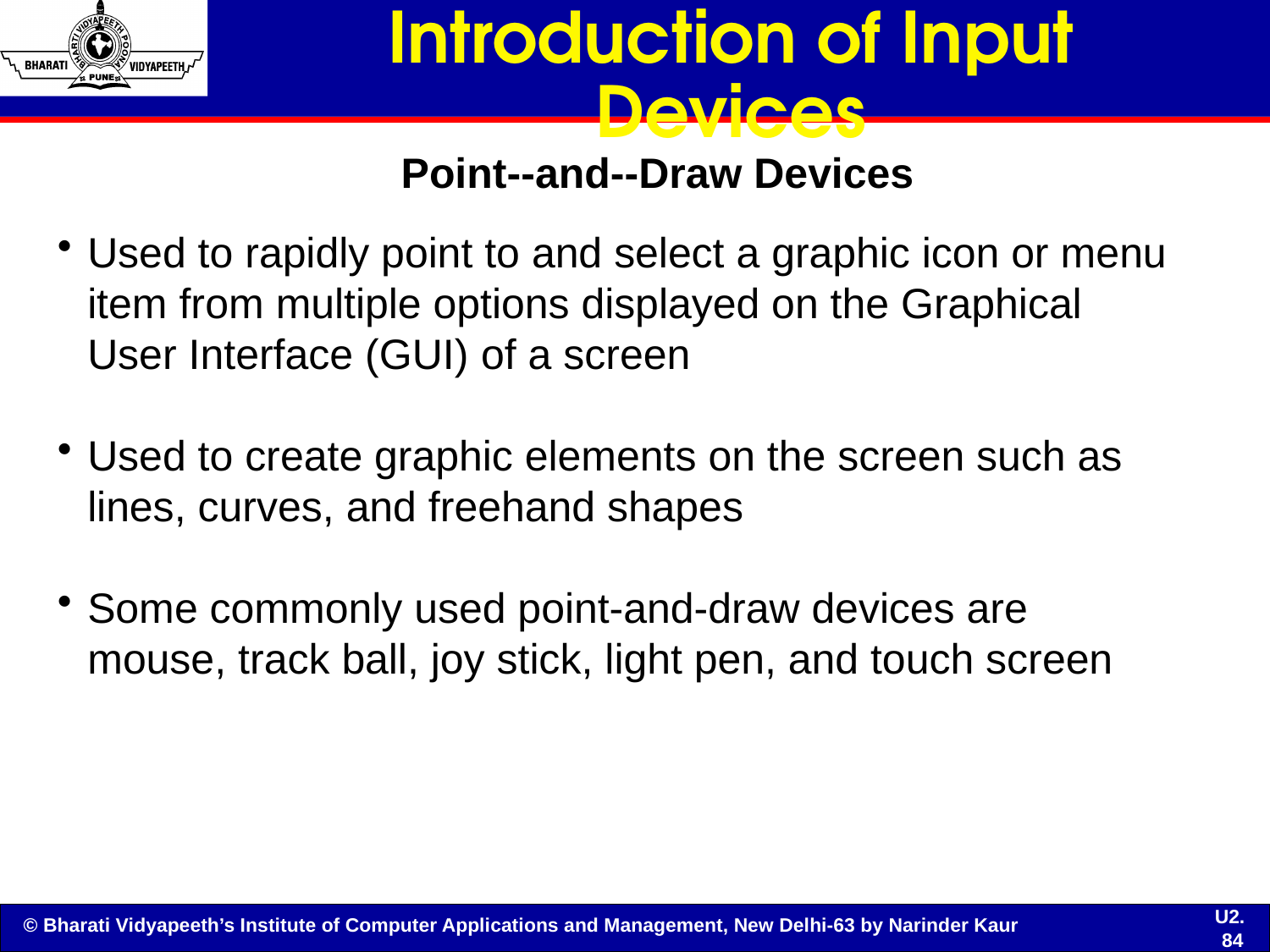

# Introduction of Input Devices
Point--and--Draw Devices
Used to rapidly point to and select a graphic icon or menu item from multiple options displayed on the Graphical User Interface (GUI) of a screen

Used to create graphic elements on the screen such as lines, curves, and freehand shapes

Some commonly used point-and-draw devices are mouse, track ball, joy stick, light pen, and touch screen